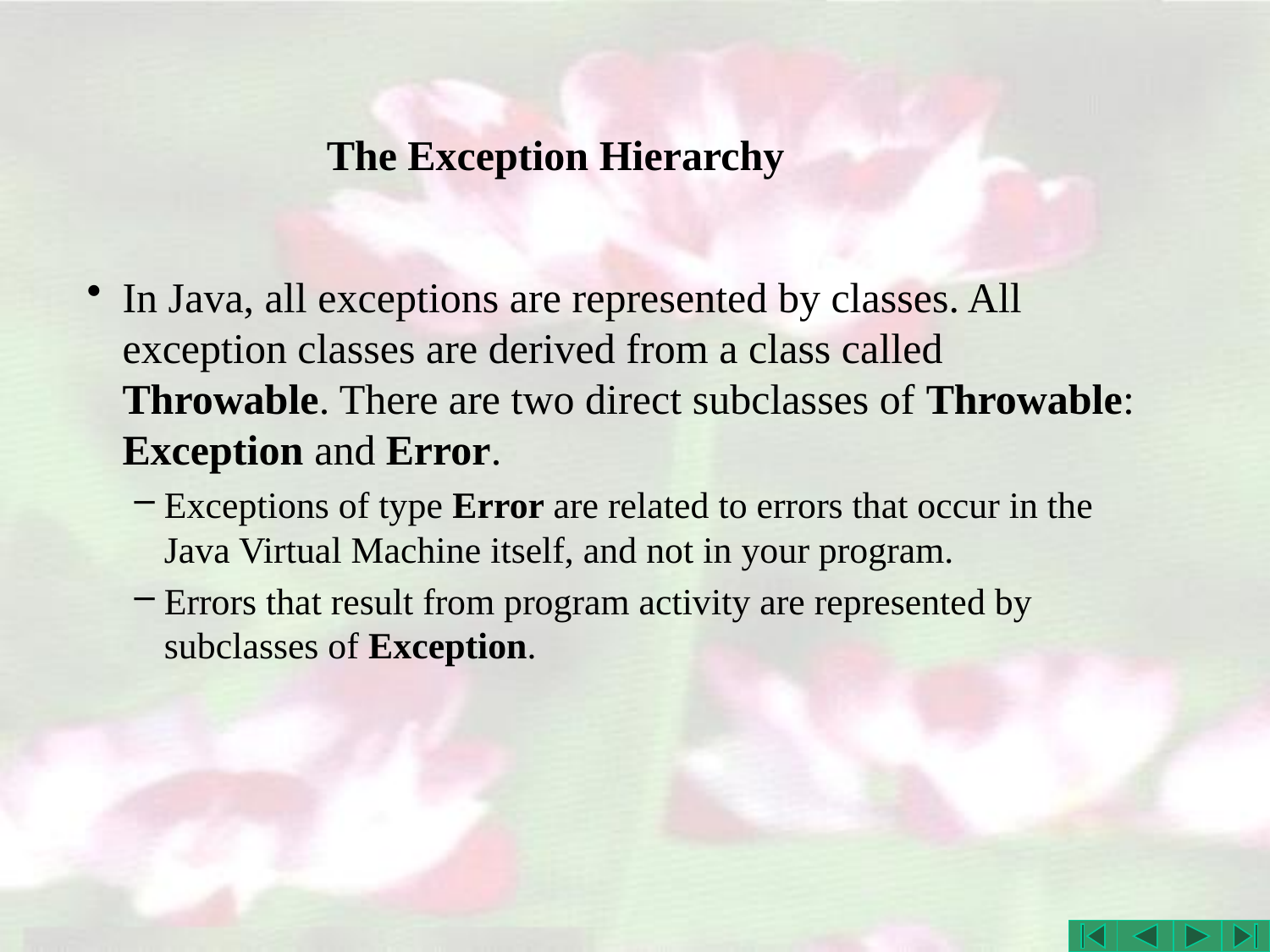

# The Exception Hierarchy
In Java, all exceptions are represented by classes. All exception classes are derived from a class called Throwable. There are two direct subclasses of Throwable: Exception and Error.
Exceptions of type Error are related to errors that occur in the Java Virtual Machine itself, and not in your program.
Errors that result from program activity are represented by subclasses of Exception.